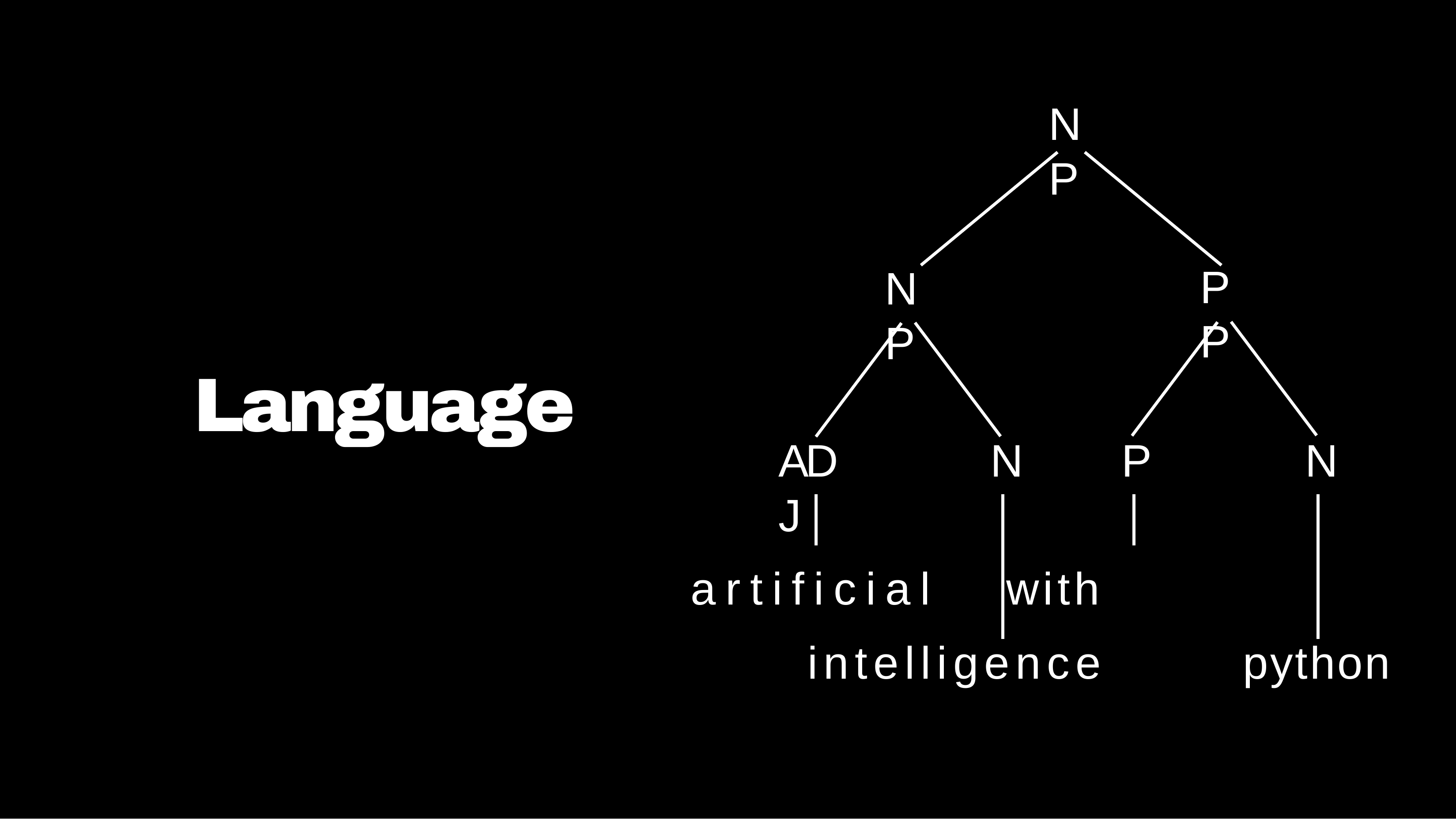

NP

PP
NP

Language
ADJ
N
P
N

artificial	with  intelligence
python